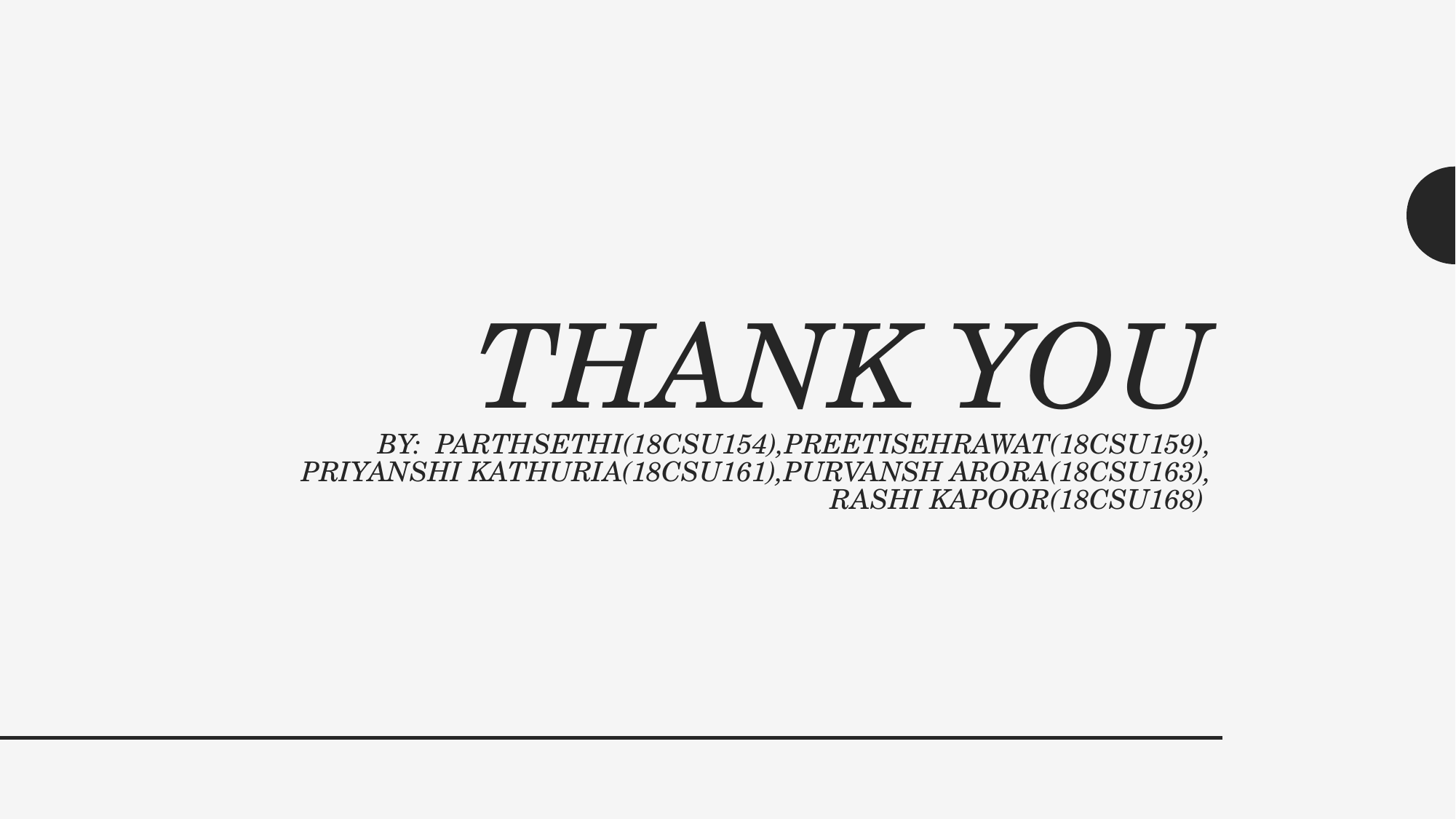

# THANK YOU BY:  PARTHSETHI(18CSU154),PREETISEHRAWAT(18CSU159), PRIYANSHI KATHURIA(18CSU161),PURVANSH ARORA(18CSU163), RASHI KAPOOR(18CSU168)